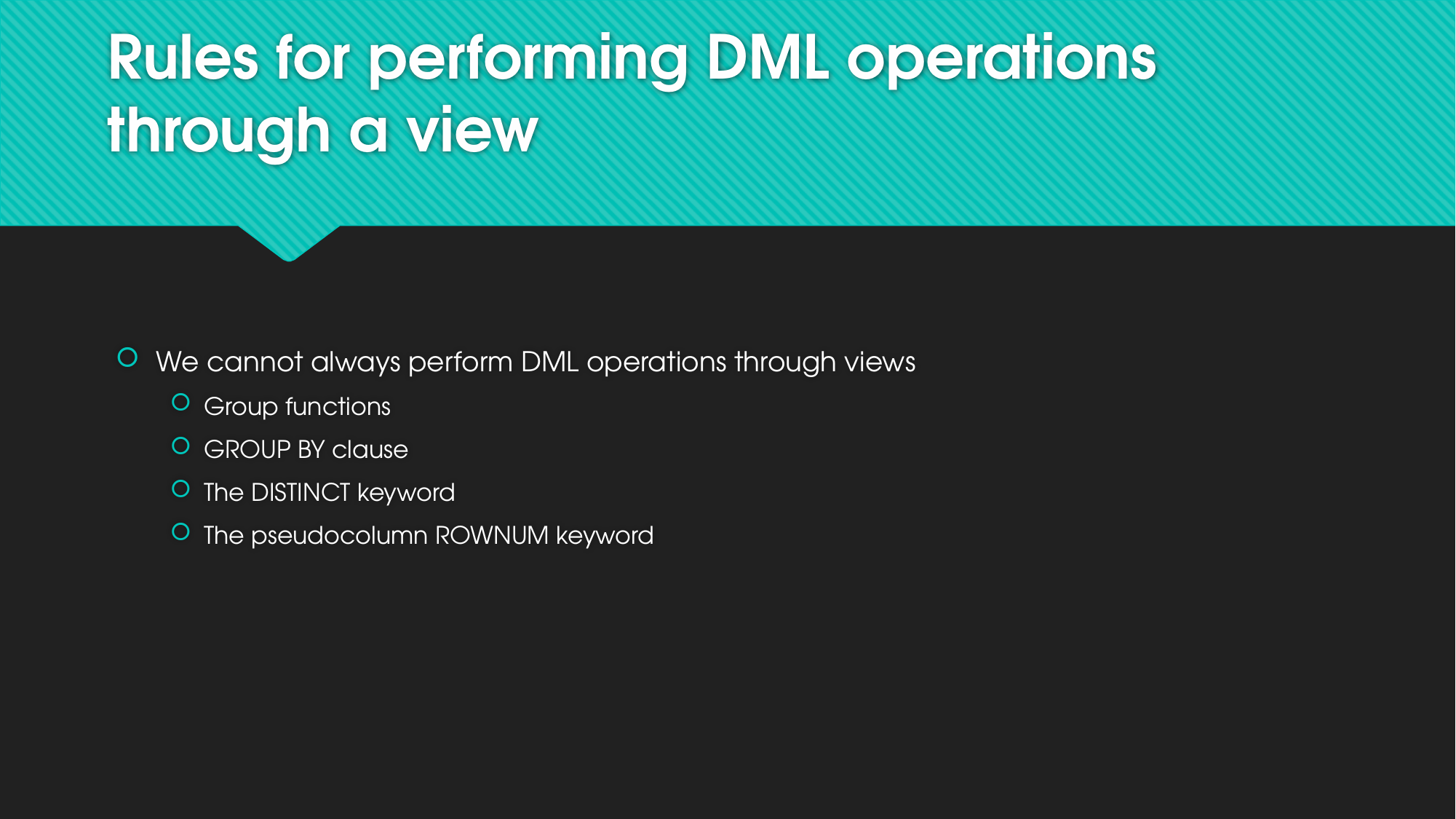

# Rules for performing DML operations through a view
We cannot always perform DML operations through views
Group functions
GROUP BY clause
The DISTINCT keyword
The pseudocolumn ROWNUM keyword